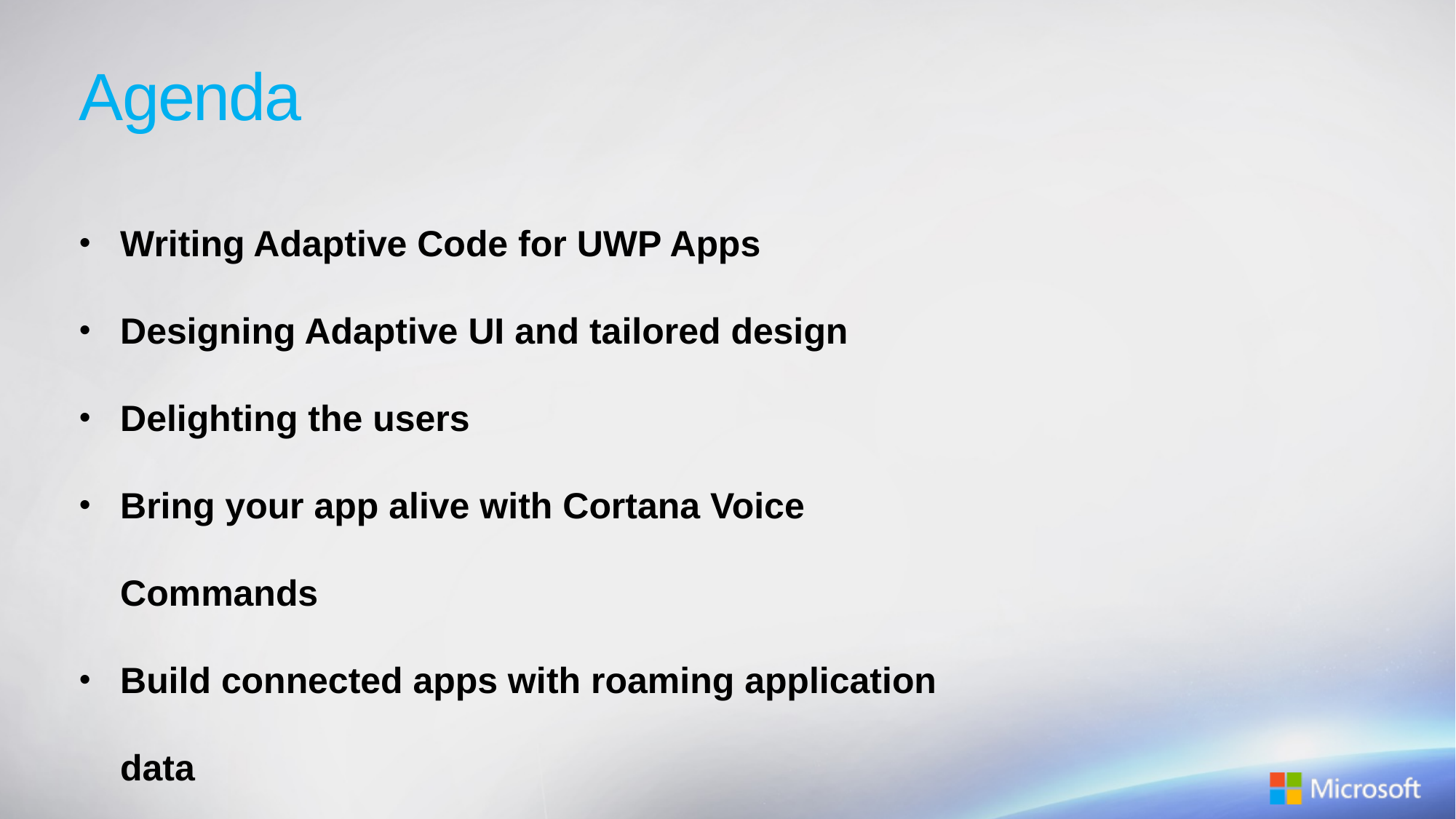

Agenda
Writing Adaptive Code for UWP Apps
Designing Adaptive UI and tailored design
Delighting the users
Bring your app alive with Cortana Voice Commands
Build connected apps with roaming application data